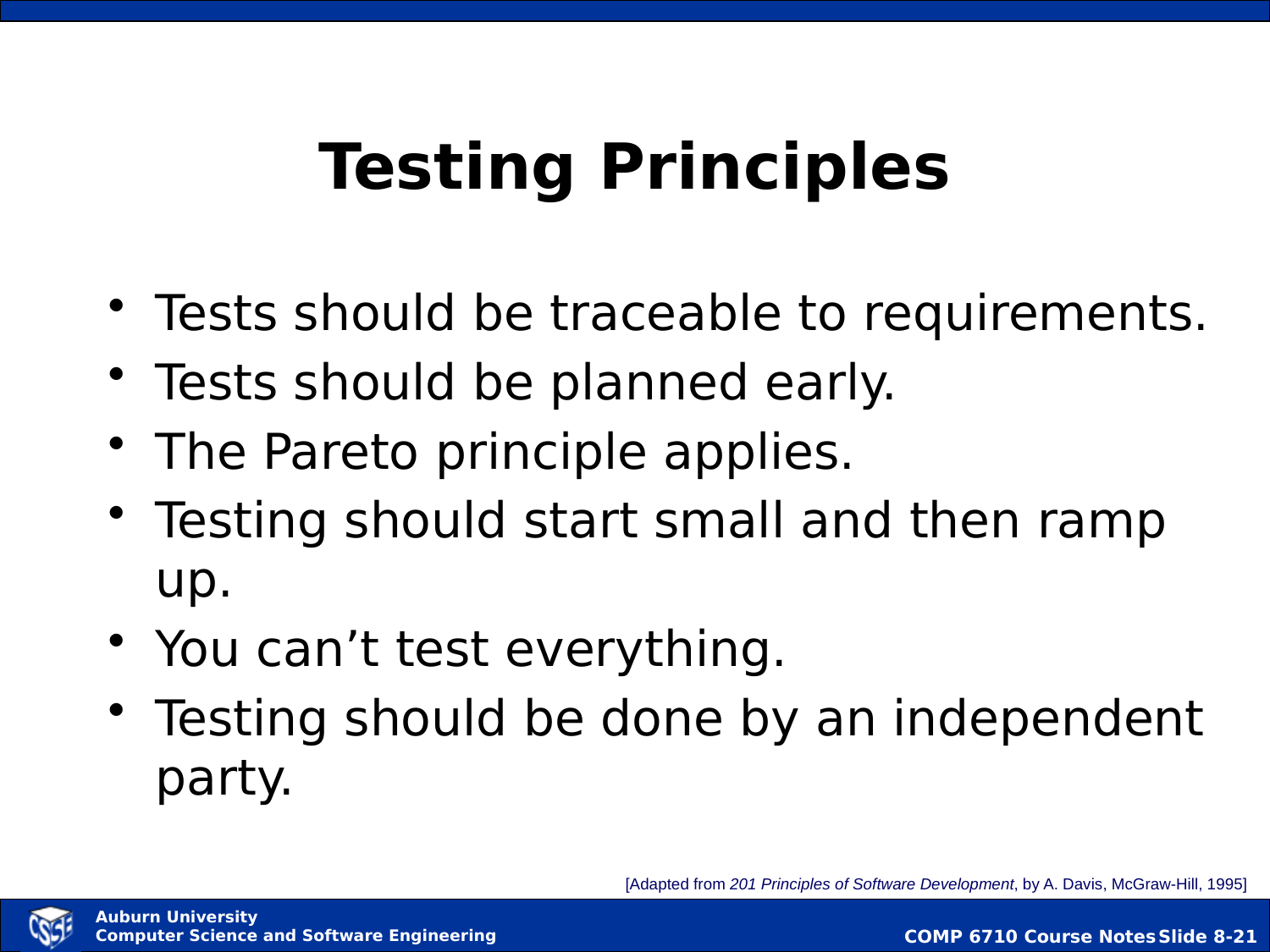

# Testing Principles
Tests should be traceable to requirements.
Tests should be planned early.
The Pareto principle applies.
Testing should start small and then ramp up.
You can’t test everything.
Testing should be done by an independent party.
[Adapted from 201 Principles of Software Development, by A. Davis, McGraw-Hill, 1995]